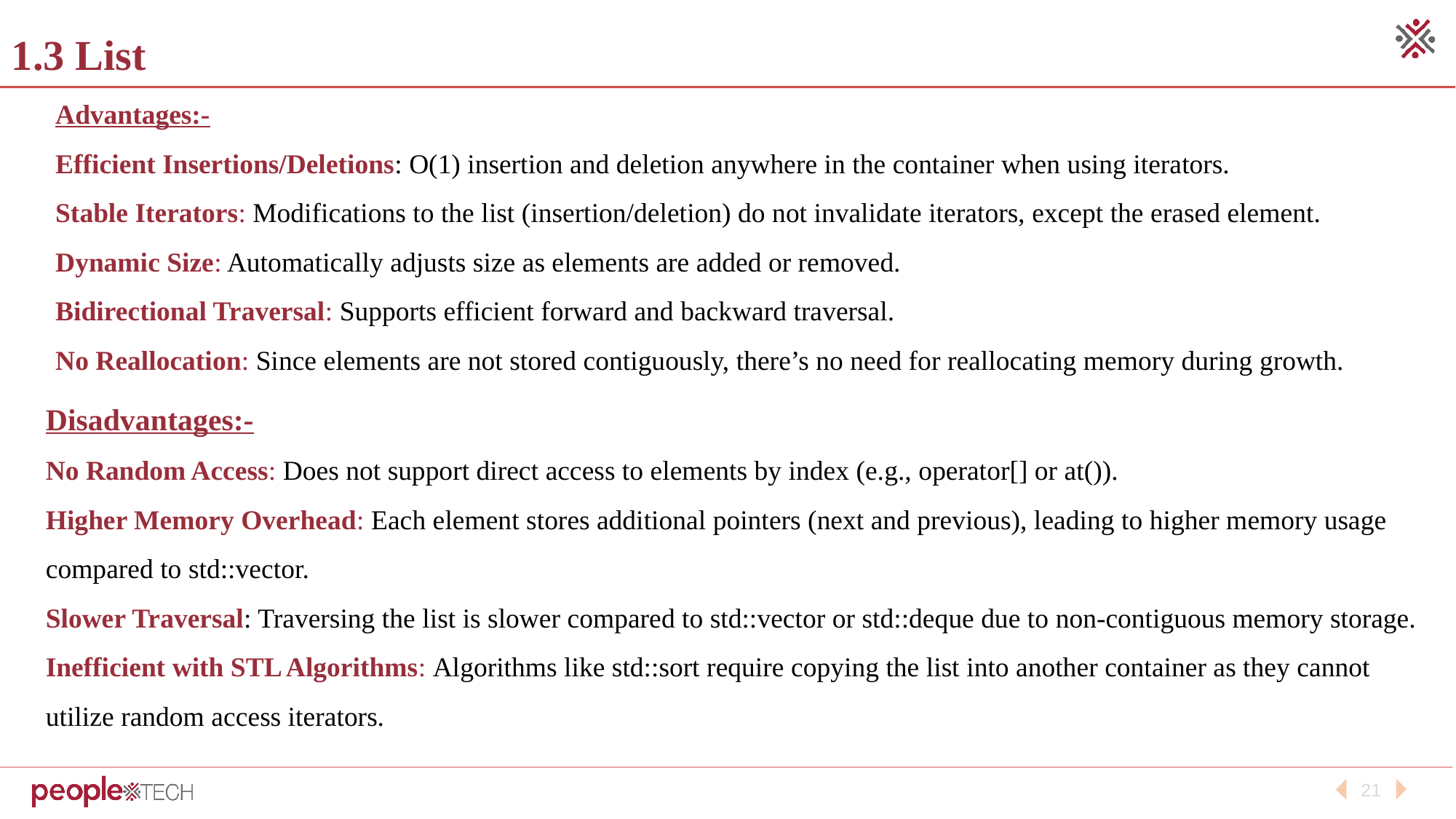

1.3 List
Advantages:-
Efficient Insertions/Deletions: O(1) insertion and deletion anywhere in the container when using iterators.
Stable Iterators: Modifications to the list (insertion/deletion) do not invalidate iterators, except the erased element.
Dynamic Size: Automatically adjusts size as elements are added or removed.
Bidirectional Traversal: Supports efficient forward and backward traversal.
No Reallocation: Since elements are not stored contiguously, there’s no need for reallocating memory during growth.

Disadvantages:-
No Random Access: Does not support direct access to elements by index (e.g., operator[] or at()).
Higher Memory Overhead: Each element stores additional pointers (next and previous), leading to higher memory usage compared to std::vector.
Slower Traversal: Traversing the list is slower compared to std::vector or std::deque due to non-contiguous memory storage.
Inefficient with STL Algorithms: Algorithms like std::sort require copying the list into another container as they cannot utilize random access iterators.